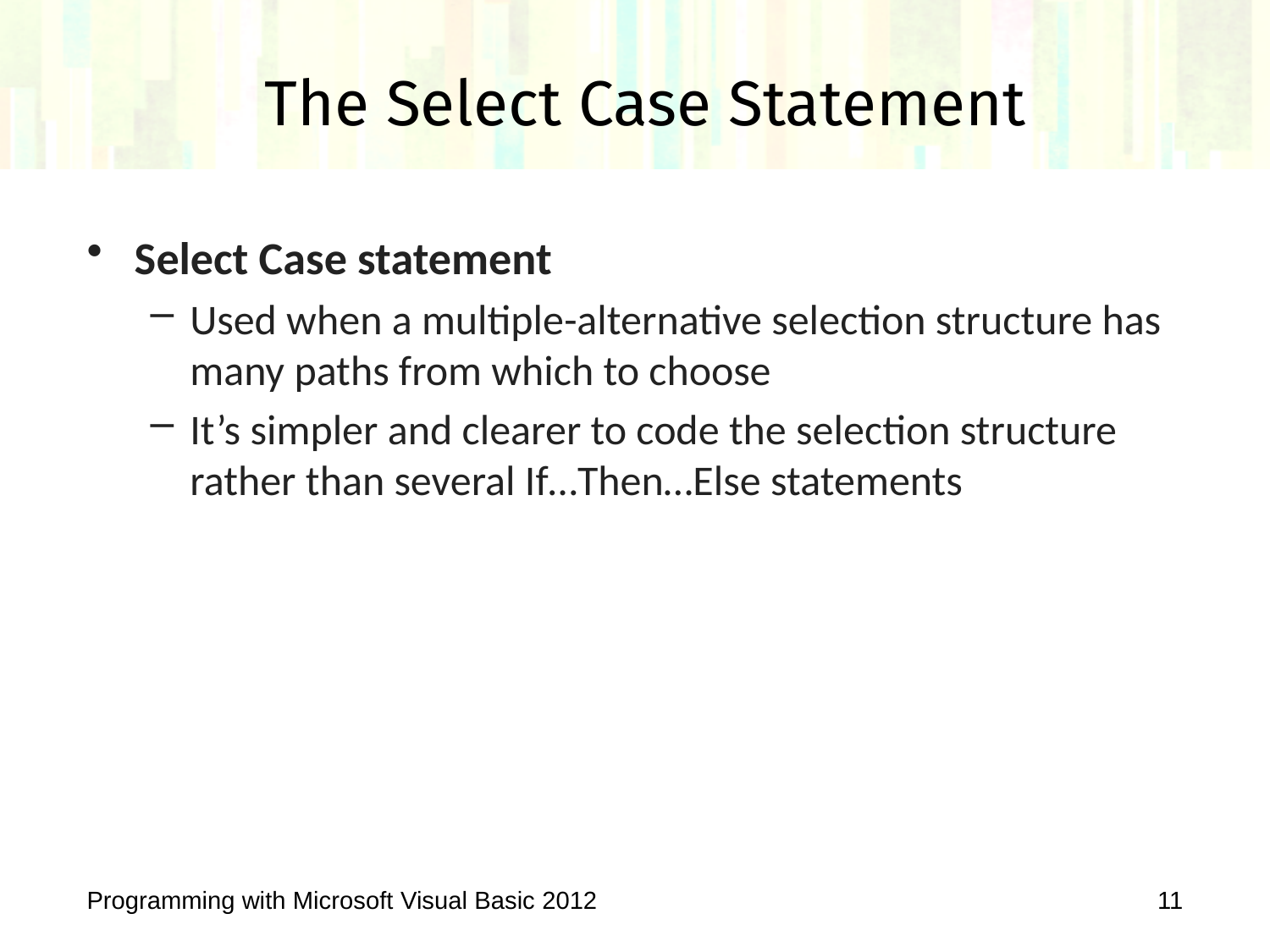

# The Select Case Statement
Select Case statement
Used when a multiple-alternative selection structure has many paths from which to choose
It’s simpler and clearer to code the selection structure rather than several If…Then…Else statements
Programming with Microsoft Visual Basic 2012
11